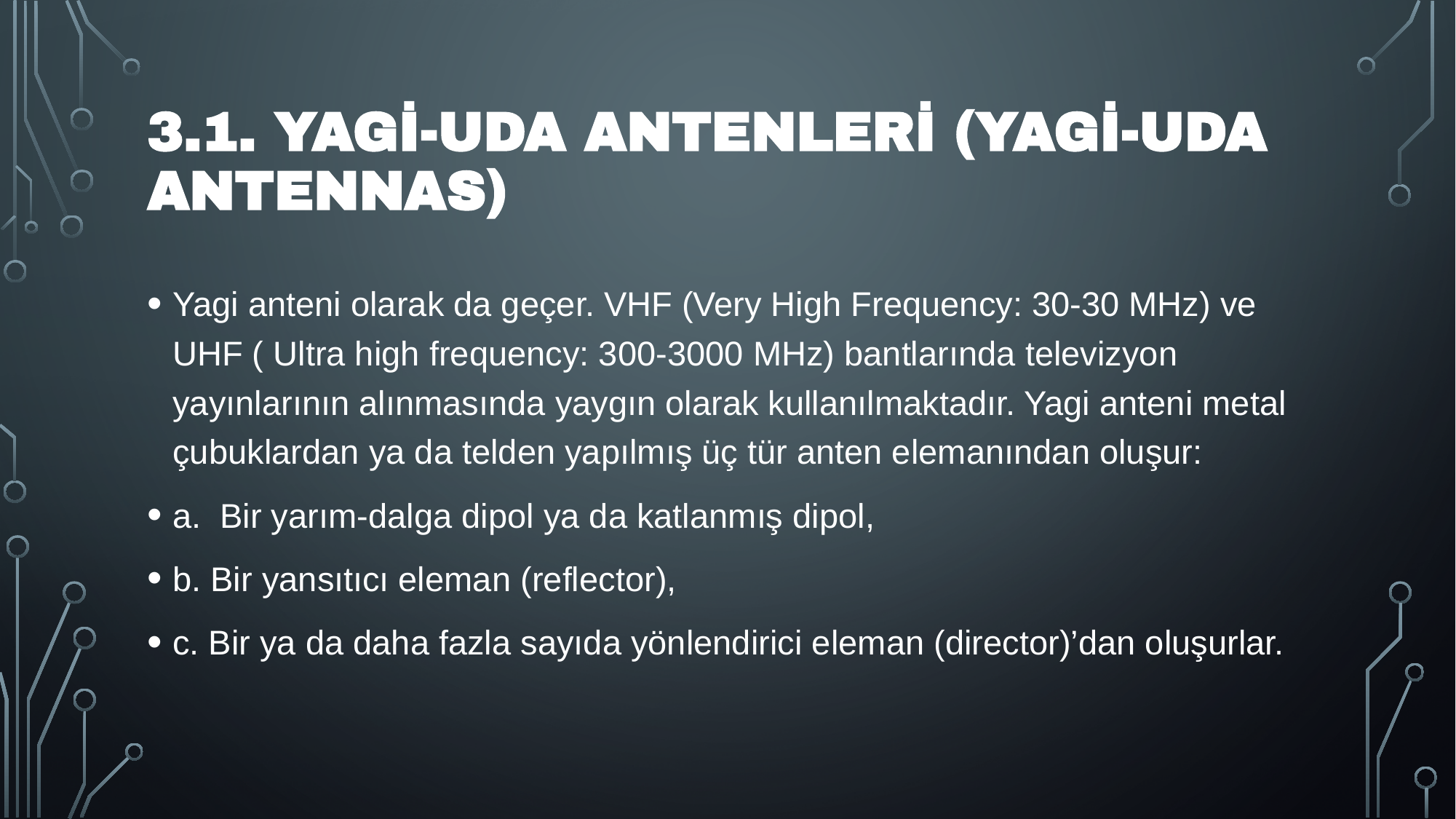

# 3.1. Yagi-Uda Antenleri (Yagi-uda Antennas)
Yagi anteni olarak da geçer. VHF (Very High Frequency: 30-30 MHz) ve UHF ( Ultra high frequency: 300-3000 MHz) bantlarında televizyon yayınlarının alınmasında yaygın olarak kullanılmaktadır. Yagi anteni metal çubuklardan ya da telden yapılmış üç tür anten elemanından oluşur:
a.  Bir yarım-dalga dipol ya da katlanmış dipol,
b. Bir yansıtıcı eleman (reflector),
c. Bir ya da daha fazla sayıda yönlendirici eleman (director)’dan oluşurlar.